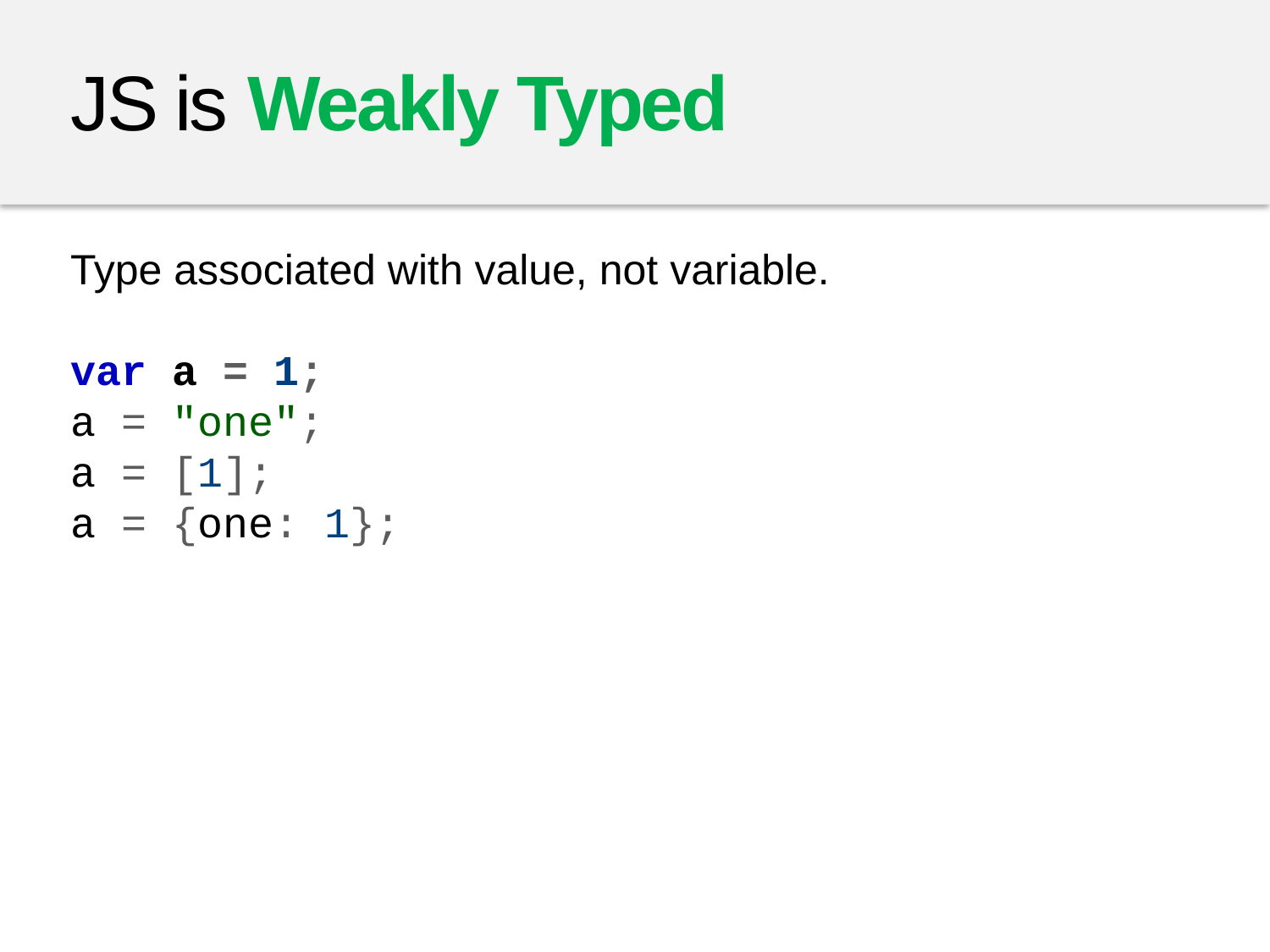

JS is Weakly Typed
Type associated with value, not variable.

var a = 1;
a = "one";
a = [1];
a = {one: 1};